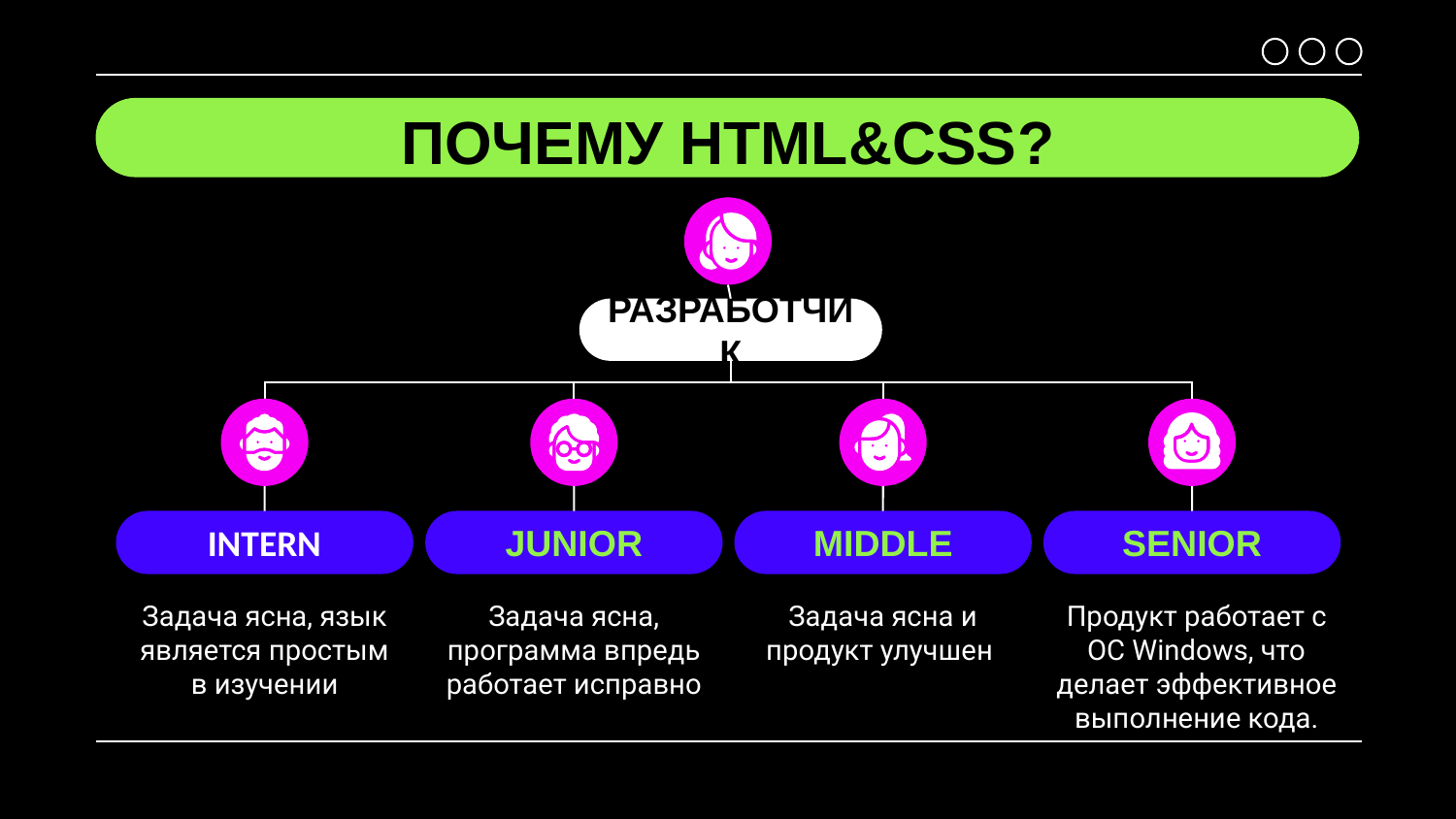

# ПОЧЕМУ HTML&CSS?

РАЗРАБОТЧИК

INTERN
JUNIOR
MIDDLE
SENIOR
Задача ясна, язык является простым в изучении
Задача ясна, программа впредь работает исправно
Задача ясна и продукт улучшен
Продукт работает с ОС Windows, что делает эффективное выполнение кода.